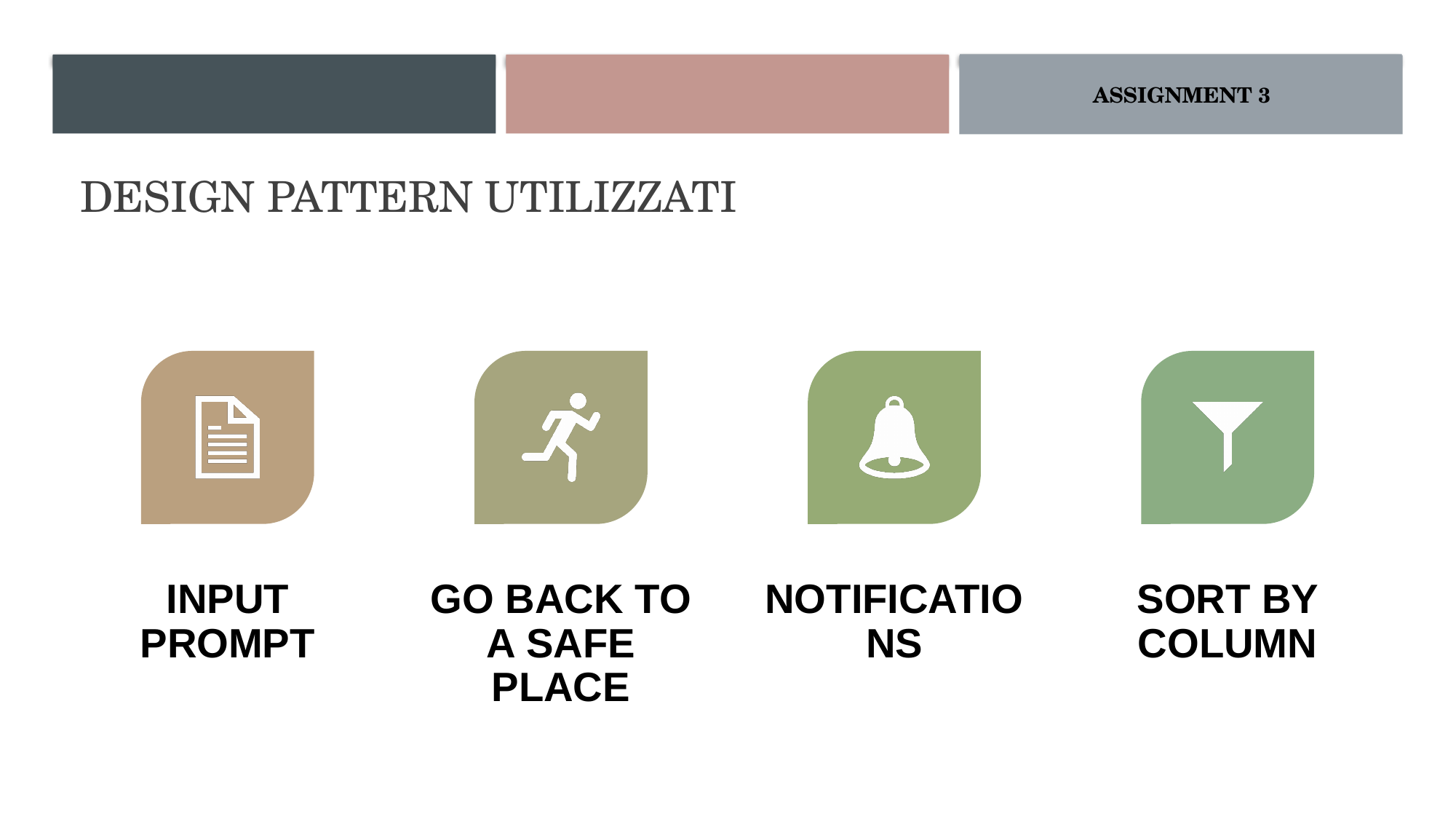

Assignment 3
# Design pattern utilizzati
Input prompt
Go back to a safe place
Notifications
Sort by column